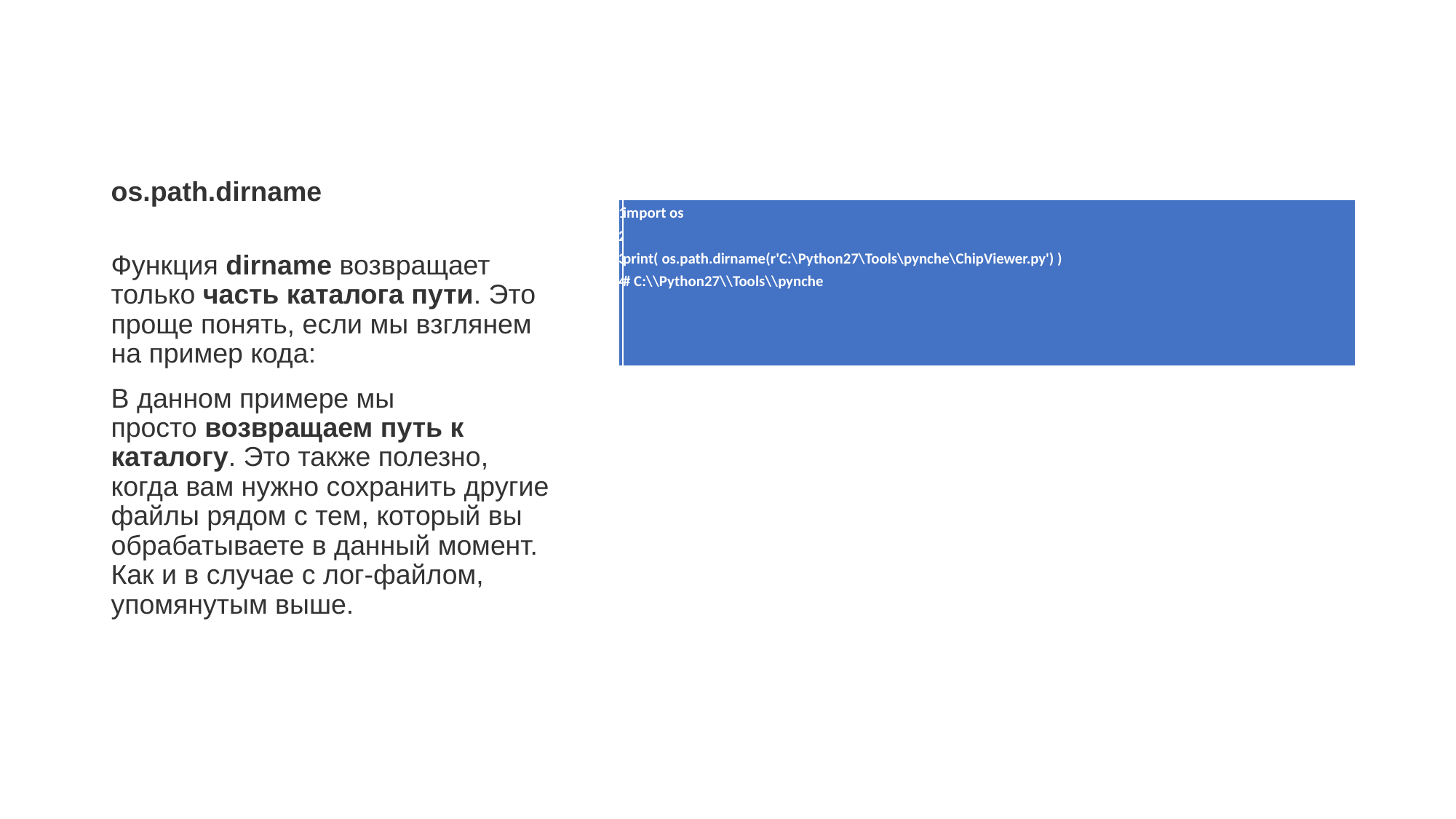

# os.path.dirname
| 1 2 3 4 | import os   print( os.path.dirname(r'C:\Python27\Tools\pynche\ChipViewer.py') ) # C:\\Python27\\Tools\\pynche |
| --- | --- |
Функция dirname возвращает только часть каталога пути. Это проще понять, если мы взглянем на пример кода:
В данном примере мы просто возвращаем путь к каталогу. Это также полезно, когда вам нужно сохранить другие файлы рядом с тем, который вы обрабатываете в данный момент. Как и в случае с лог-файлом, упомянутым выше.